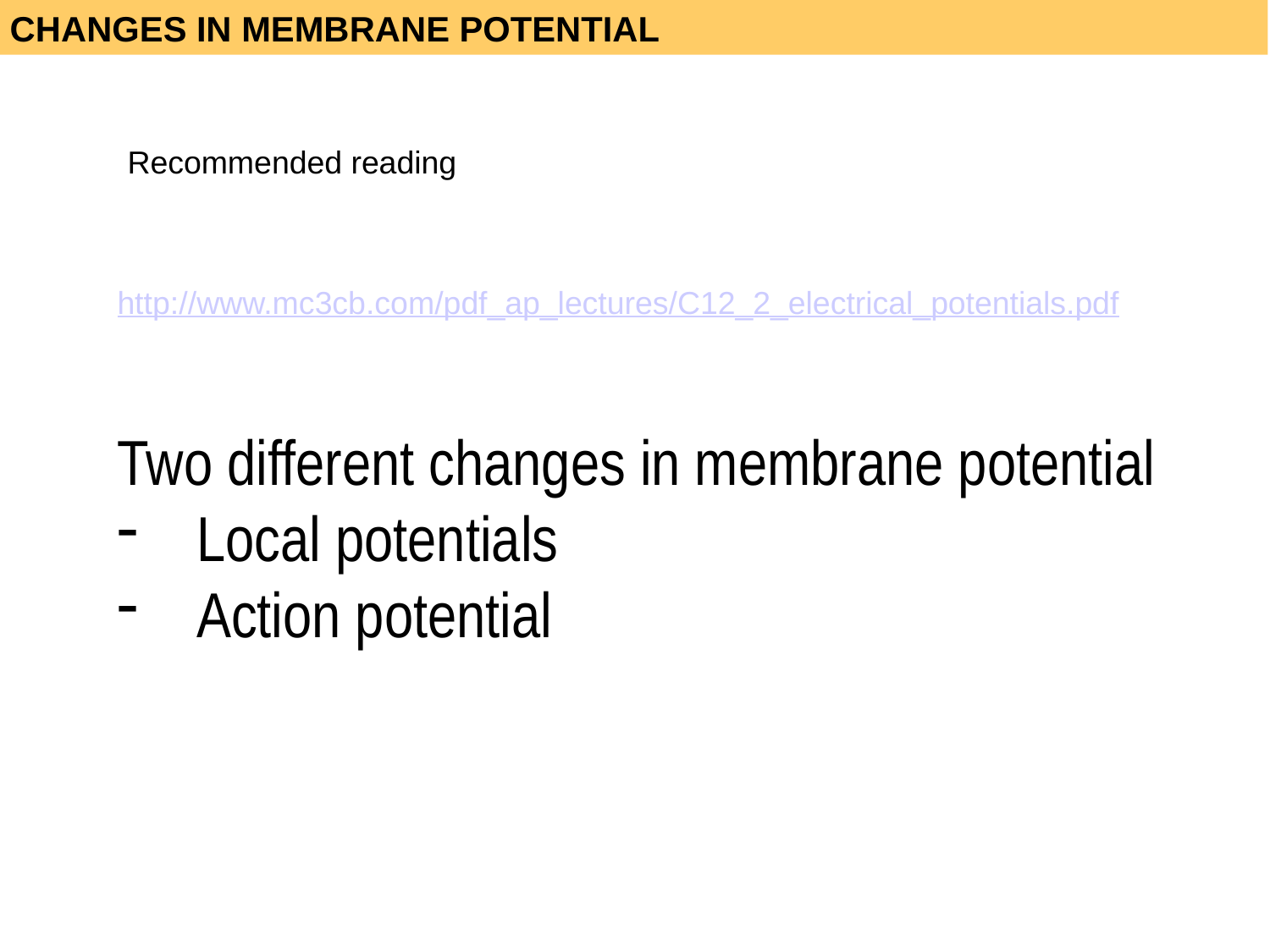

CHANGES IN MEMBRANE POTENTIAL
Recommended reading
http://www.mc3cb.com/pdf_ap_lectures/C12_2_electrical_potentials.pdf
Two different changes in membrane potential
Local potentials
Action potential